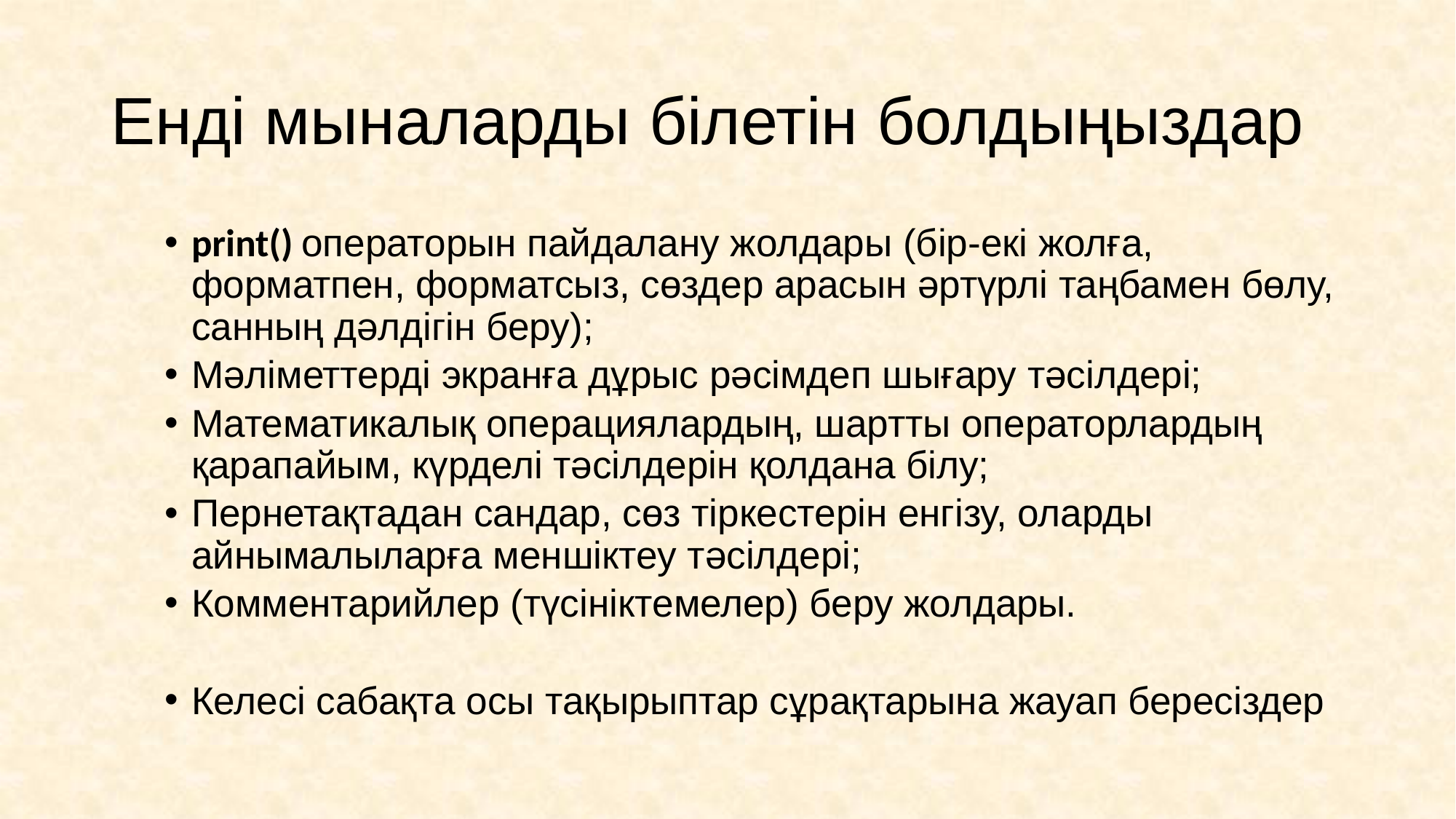

# Енді мыналарды білетін болдыңыздар
print() операторын пайдалану жолдары (бір-екі жолға, форматпен, форматсыз, сөздер арасын әртүрлі таңбамен бөлу, санның дәлдігін беру);
Мәліметтерді экранға дұрыс рәсімдеп шығару тәсілдері;
Математикалық операциялардың, шартты операторлардың қарапайым, күрделі тәсілдерін қолдана білу;
Пернетақтадан сандар, сөз тіркестерін енгізу, оларды айнымалыларға меншіктеу тәсілдері;
Комментарийлер (түсініктемелер) беру жолдары.

Келесі сабақта осы тақырыптар сұрақтарына жауап бересіздер